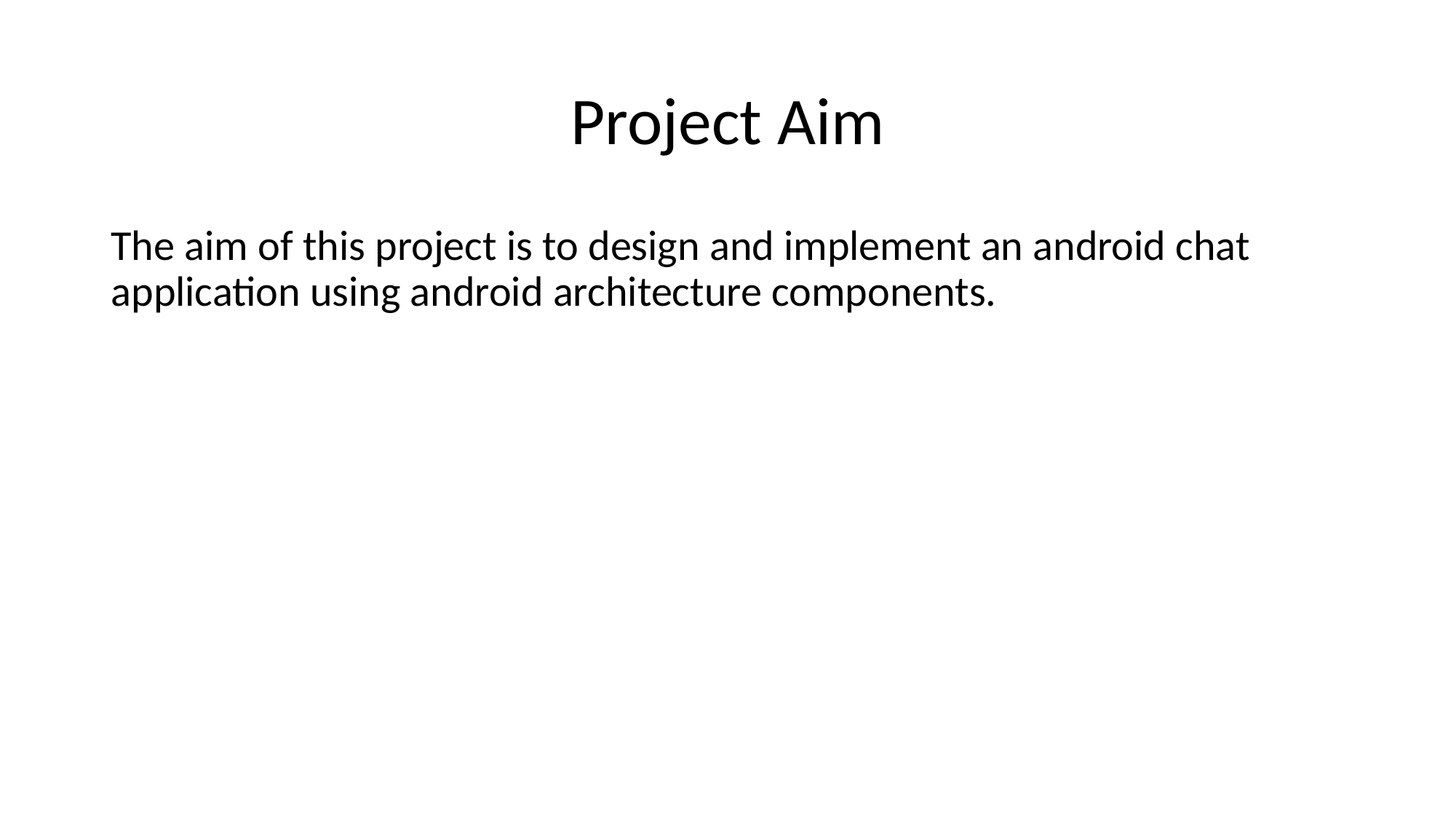

# Project Aim
The aim of this project is to design and implement an android chat application using android architecture components.